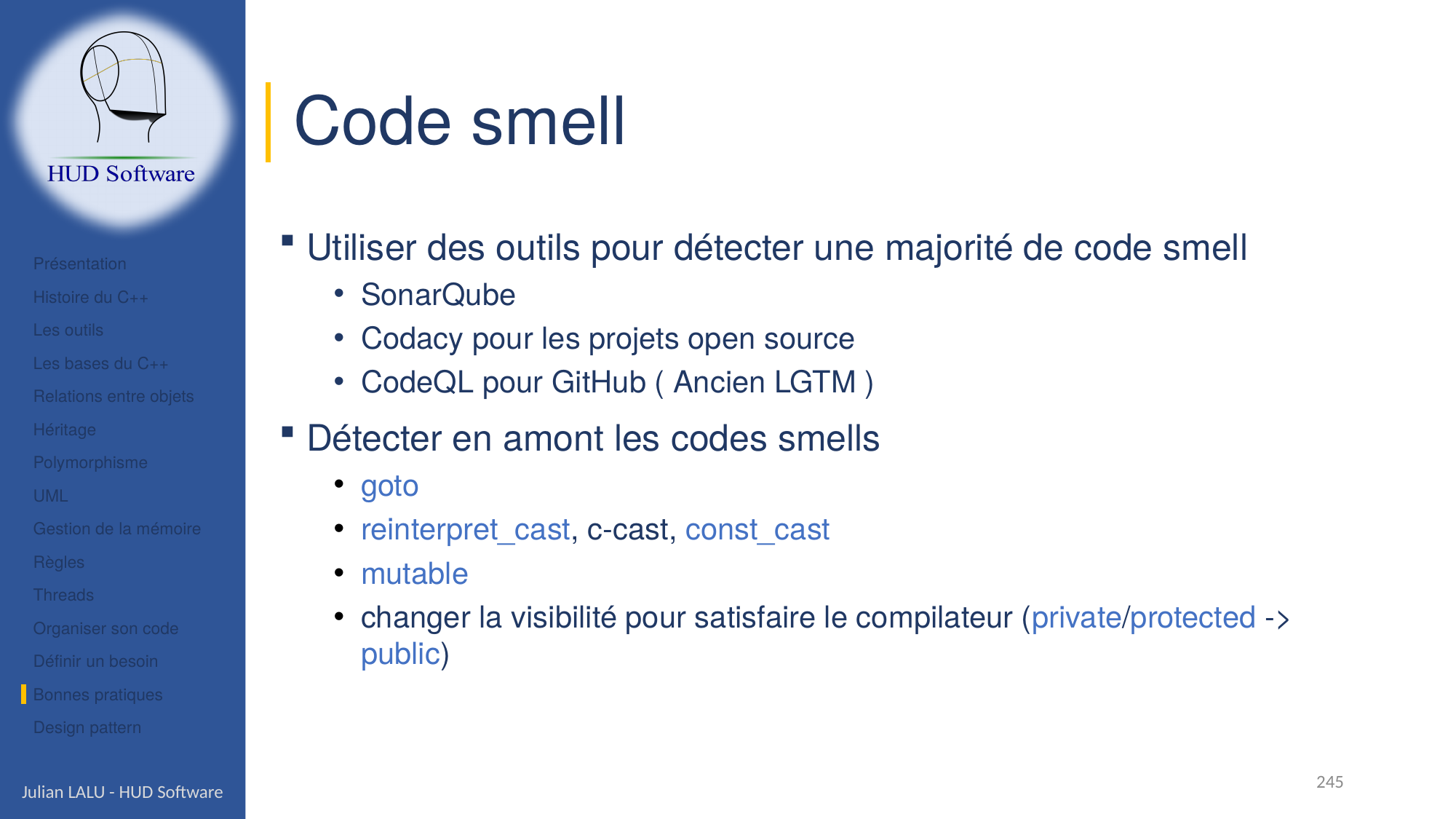

# Code smell
Utiliser des outils pour détecter une majorité de code smell
SonarQube
Codacy pour les projets open source
CodeQL pour GitHub ( Ancien LGTM )
Détecter en amont les codes smells
goto
reinterpret_cast, c-cast, const_cast
mutable
changer la visibilité pour satisfaire le compilateur (private/protected -> public)
Présentation
Histoire du C++
Les outils
Les bases du C++
Relations entre objets
Héritage
Polymorphisme
UML
Gestion de la mémoire
Règles
Threads
Organiser son code
Définir un besoin
Bonnes pratiques
Design pattern
245